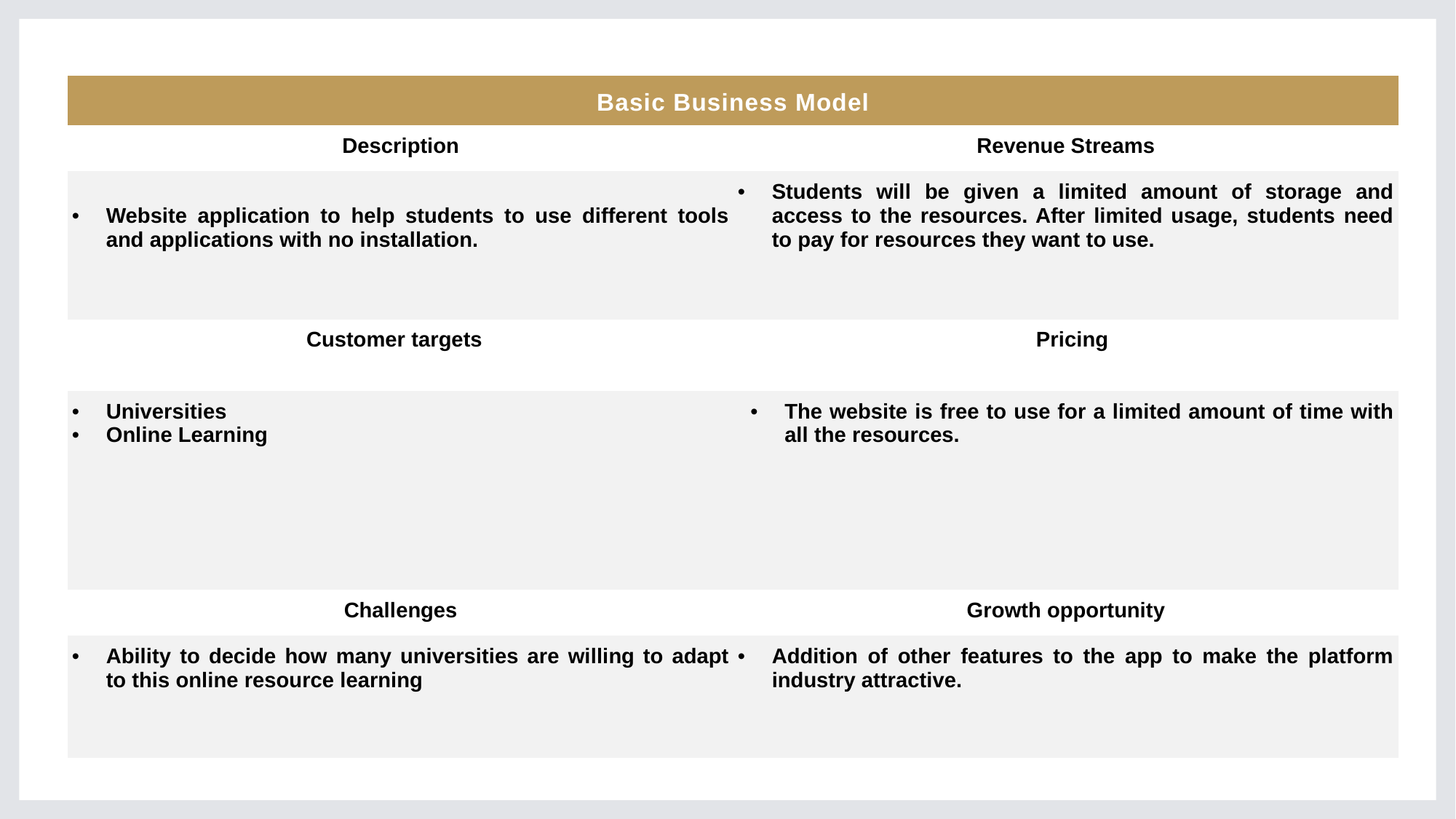

| Basic Business Model |  |  |  |
| --- | --- | --- | --- |
| Description |  | Revenue Streams |  |
| Website application to help students to use different tools and applications with no installation. |  | Students will be given a limited amount of storage and access to the resources. After limited usage, students need to pay for resources they want to use. |  |
| Customer targets |  |  | Pricing |
| Universities Online Learning |  |  | The website is free to use for a limited amount of time with all the resources. |
| Challenges |  | Growth opportunity |  |
| Ability to decide how many universities are willing to adapt to this online resource learning |  | Addition of other features to the app to make the platform industry attractive. |  |